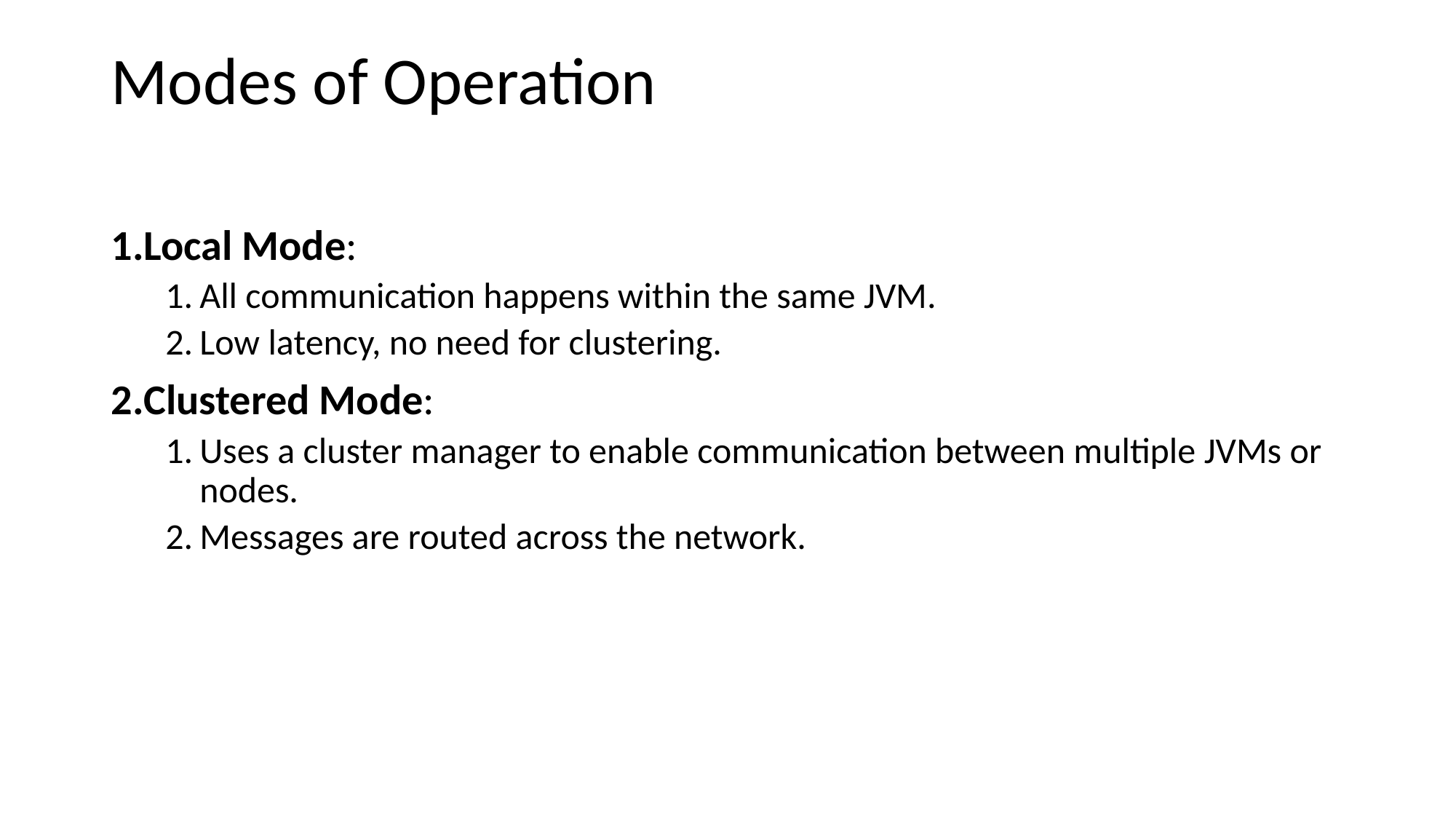

# Modes of Operation
Local Mode:
All communication happens within the same JVM.
Low latency, no need for clustering.
Clustered Mode:
Uses a cluster manager to enable communication between multiple JVMs or nodes.
Messages are routed across the network.